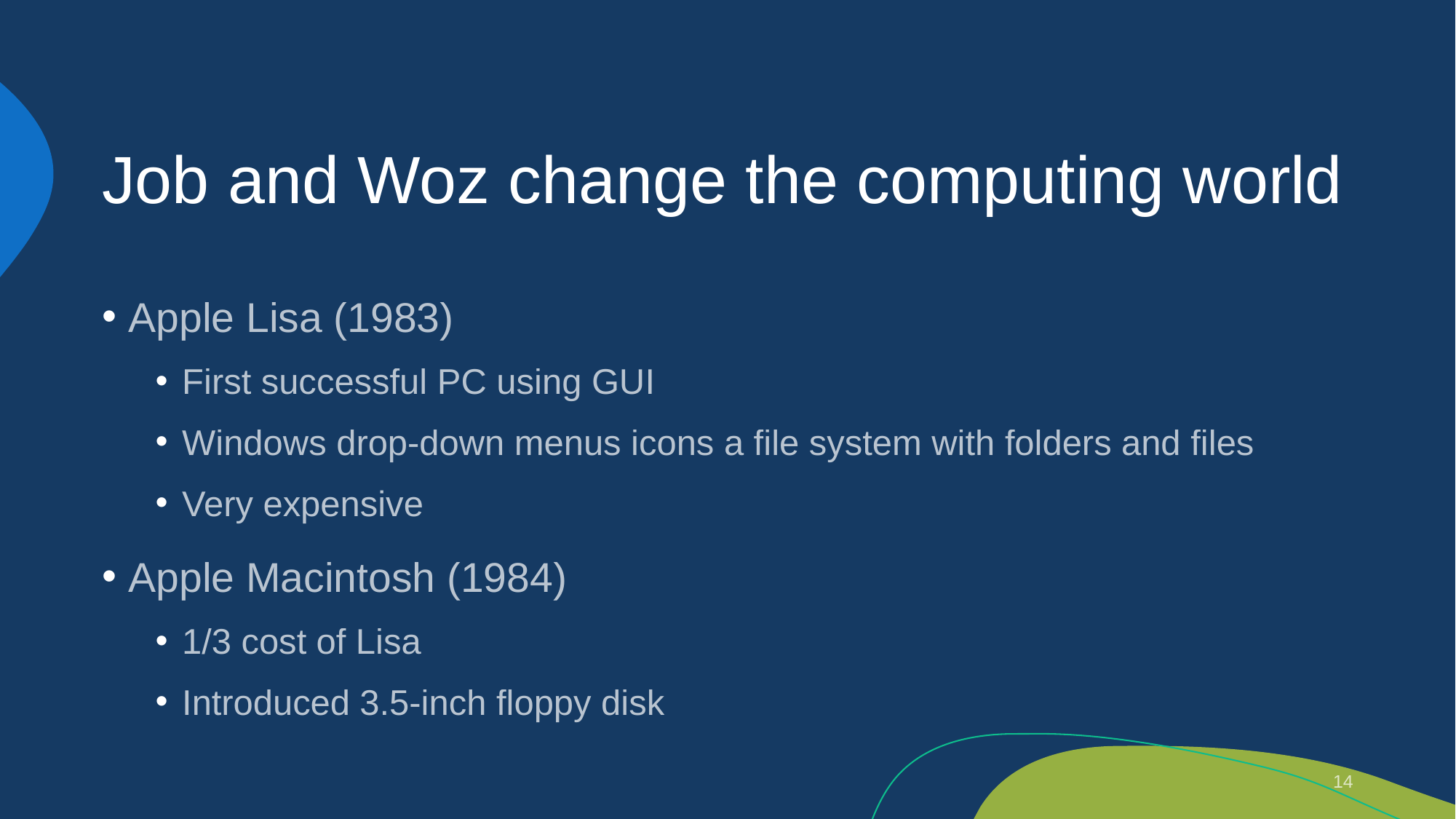

# Job and Woz change the computing world
Apple Lisa (1983)
First successful PC using GUI
Windows drop-down menus icons a file system with folders and files
Very expensive
Apple Macintosh (1984)
1/3 cost of Lisa
Introduced 3.5-inch floppy disk

14